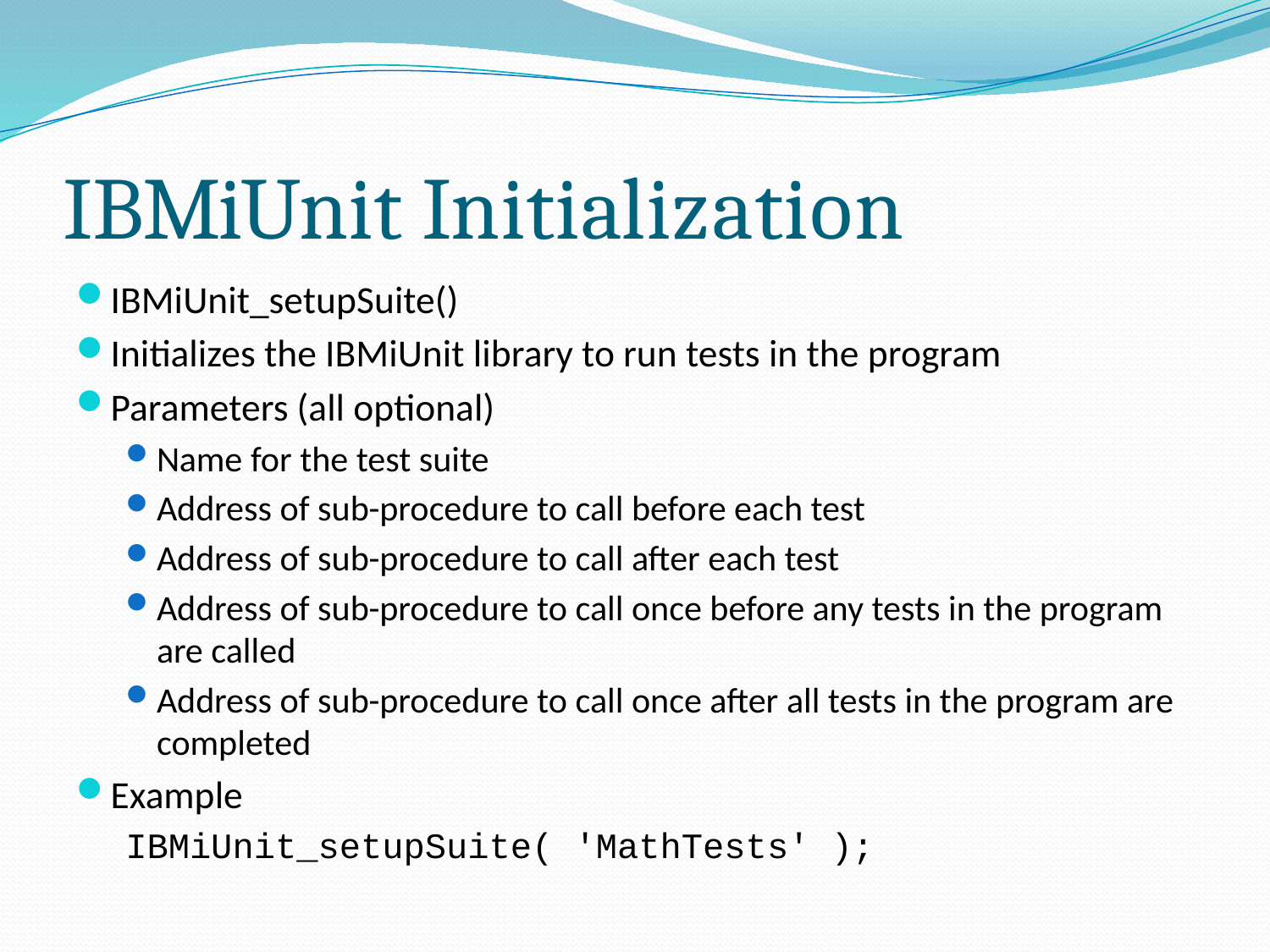

# IBMiUnit Initialization
IBMiUnit_setupSuite()
Initializes the IBMiUnit library to run tests in the program
Parameters (all optional)
Name for the test suite
Address of sub-procedure to call before each test
Address of sub-procedure to call after each test
Address of sub-procedure to call once before any tests in the program are called
Address of sub-procedure to call once after all tests in the program are completed
Example
IBMiUnit_setupSuite( 'MathTests' );